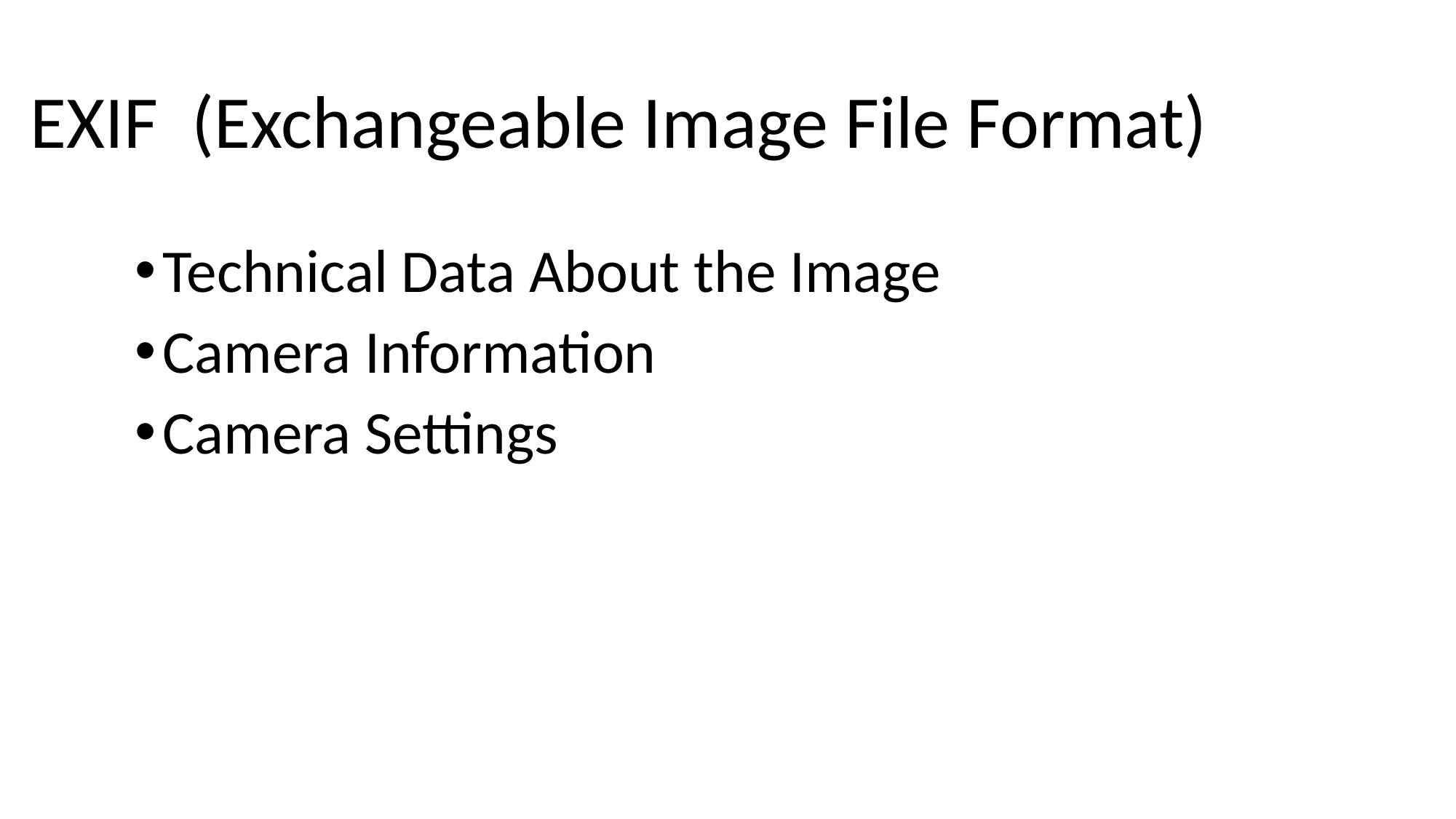

# EXIF  (Exchangeable Image File Format)
Technical Data About the Image
Camera Information
Camera Settings